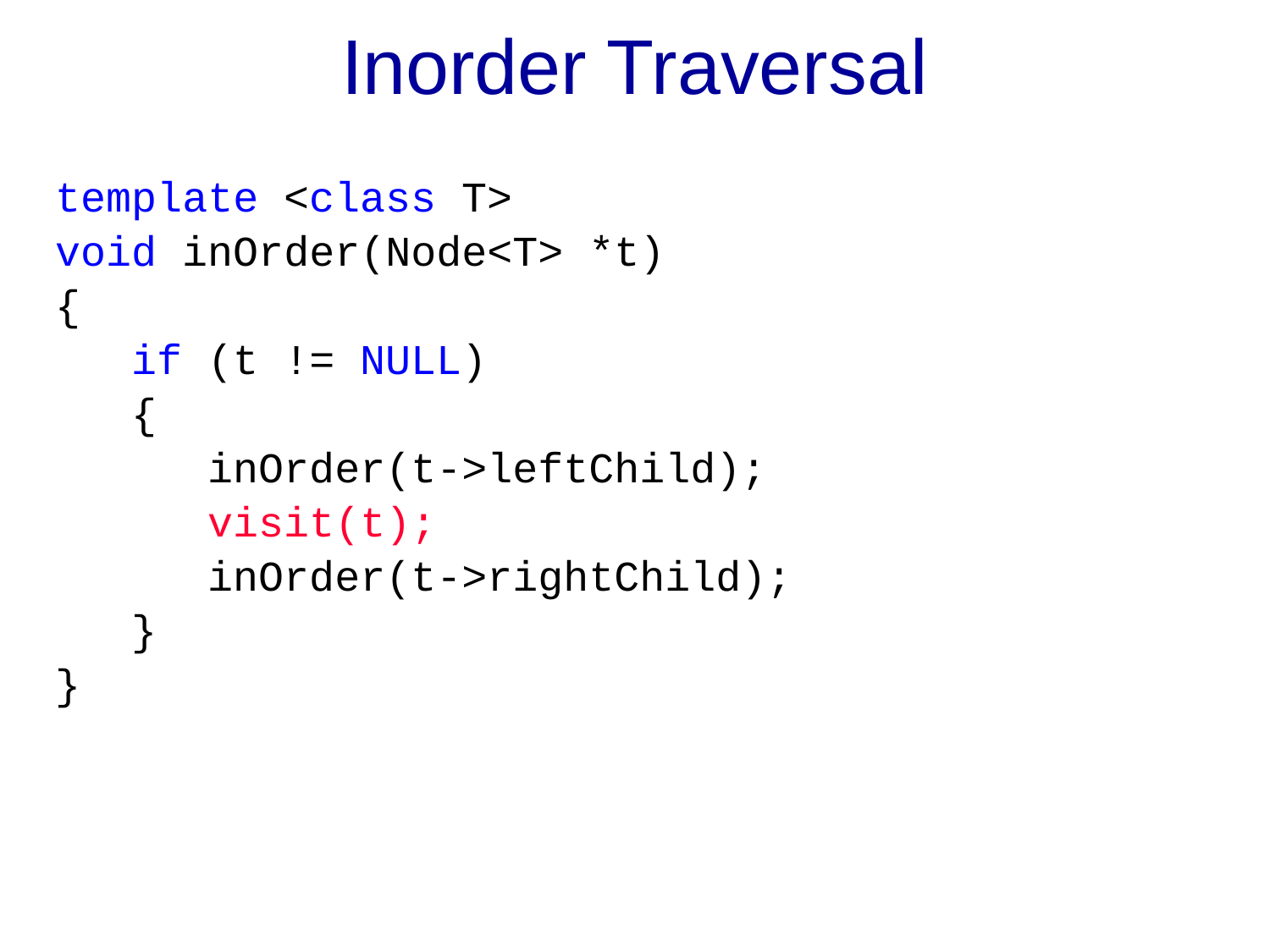

# Inorder Traversal
template <class T>
void inOrder(Node<T> *t)
{
   if (t != NULL)
   {
      inOrder(t->leftChild);
      visit(t);
      inOrder(t->rightChild);
   }
}